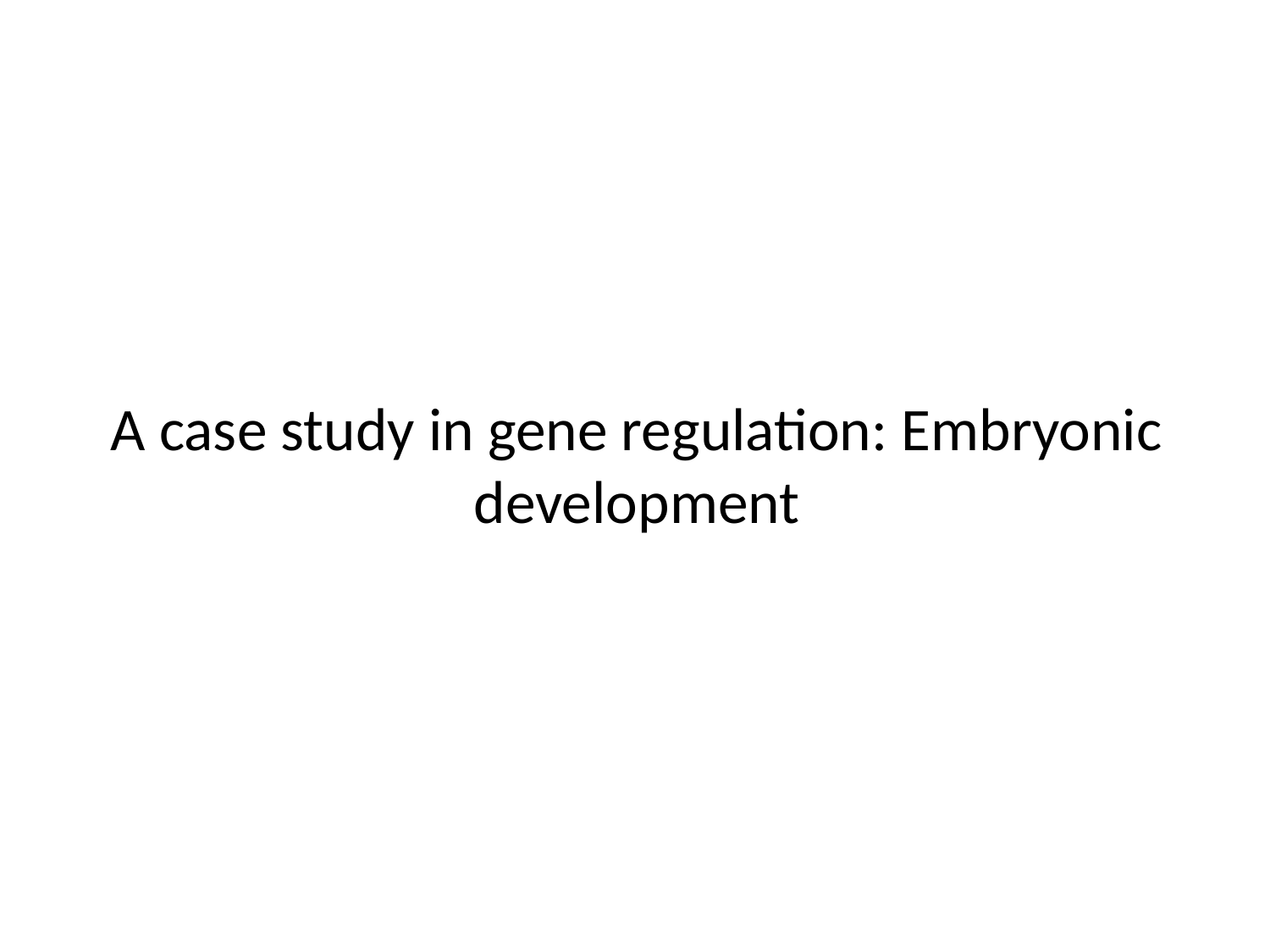

# A case study in gene regulation: Embryonic development